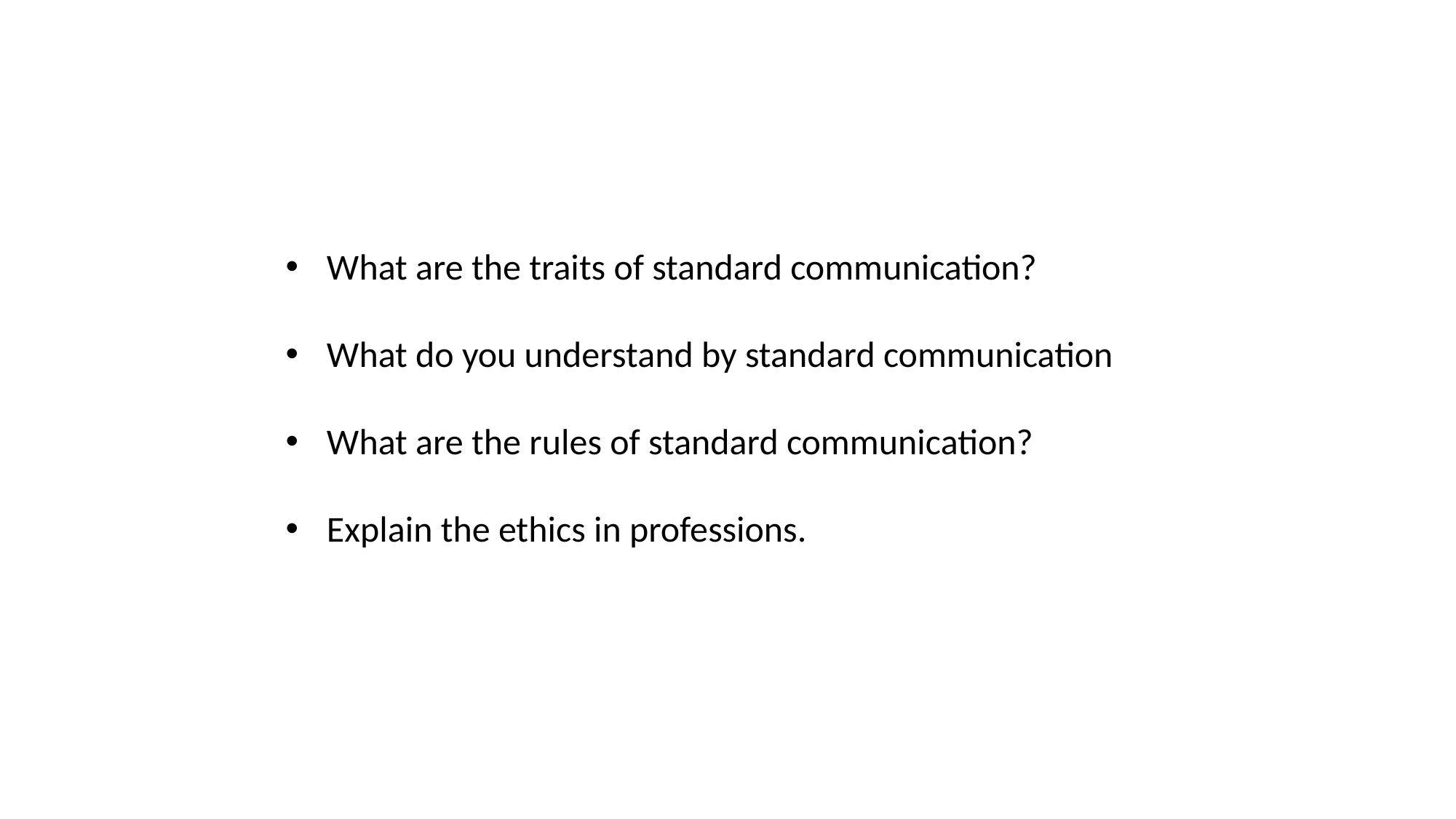

What are the traits of standard communication?
What do you understand by standard communication
What are the rules of standard communication?
Explain the ethics in professions.